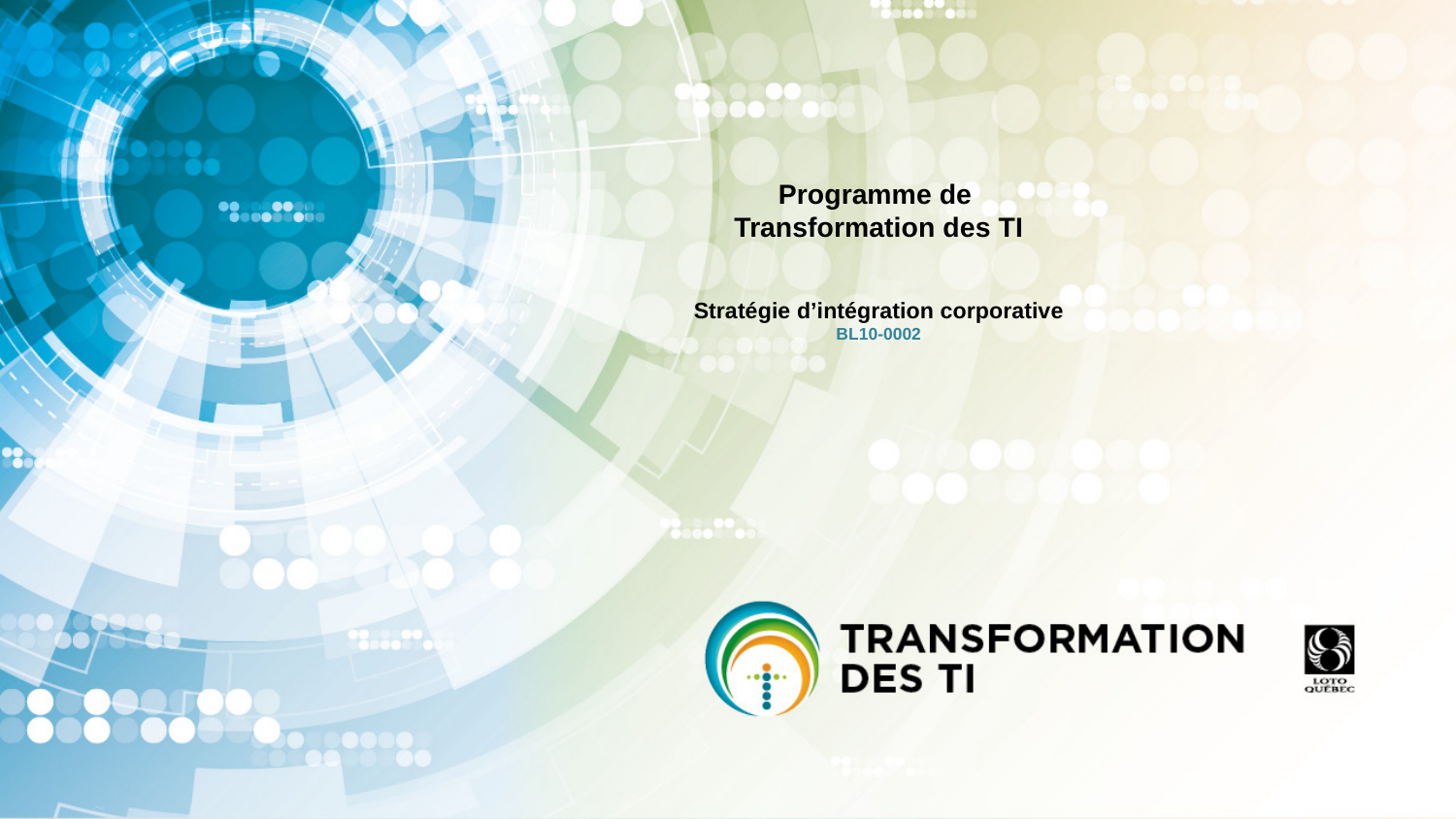

# Programme de Transformation des TI Stratégie d’intégration corporative BL10-0002